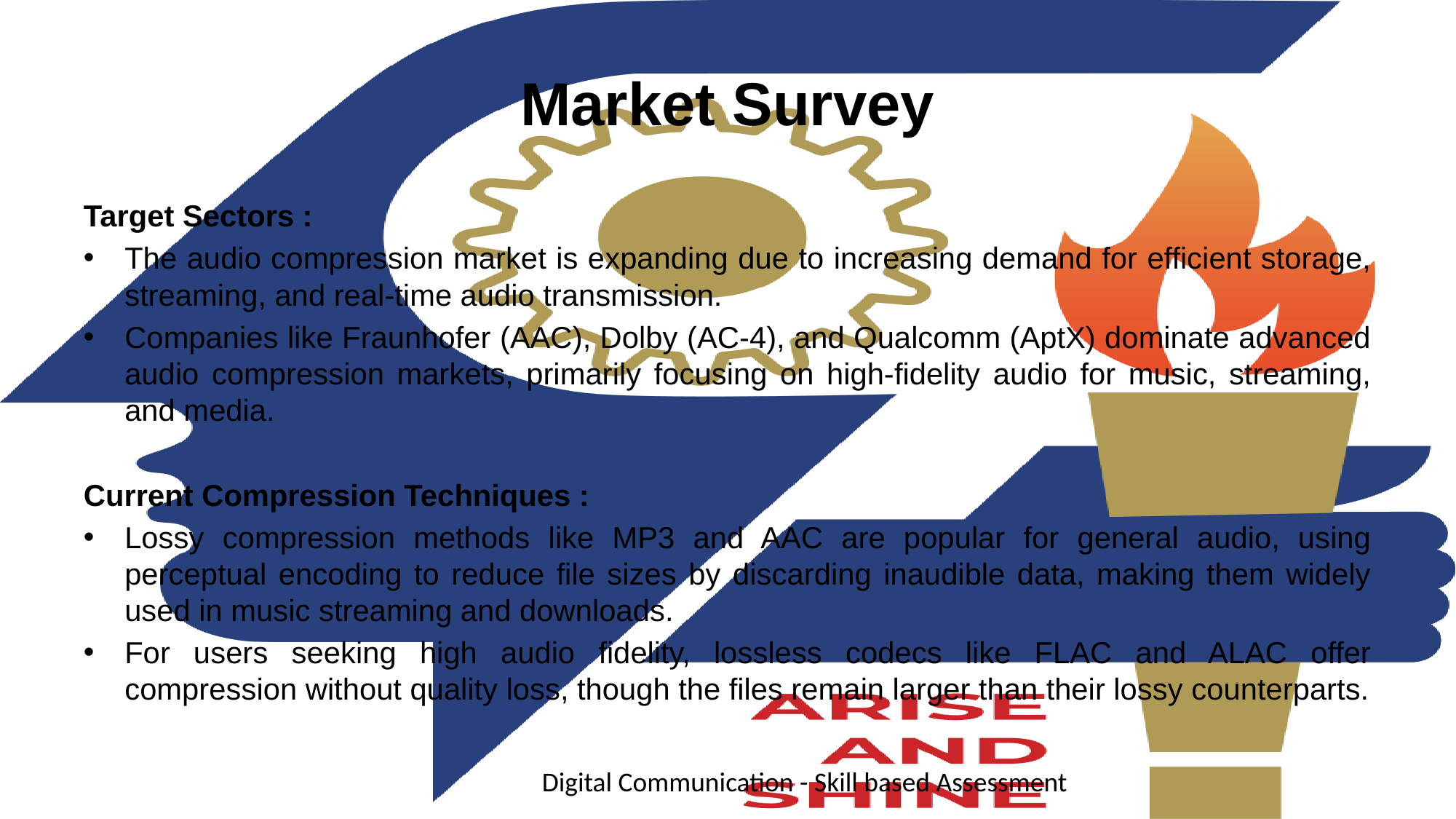

# Market Survey
Target Sectors :
The audio compression market is expanding due to increasing demand for efficient storage, streaming, and real-time audio transmission.
Companies like Fraunhofer (AAC), Dolby (AC-4), and Qualcomm (AptX) dominate advanced audio compression markets, primarily focusing on high-fidelity audio for music, streaming, and media.

Current Compression Techniques :
Lossy compression methods like MP3 and AAC are popular for general audio, using perceptual encoding to reduce file sizes by discarding inaudible data, making them widely used in music streaming and downloads.
For users seeking high audio fidelity, lossless codecs like FLAC and ALAC offer compression without quality loss, though the files remain larger than their lossy counterparts.

Digital Communication - Skill based Assessment